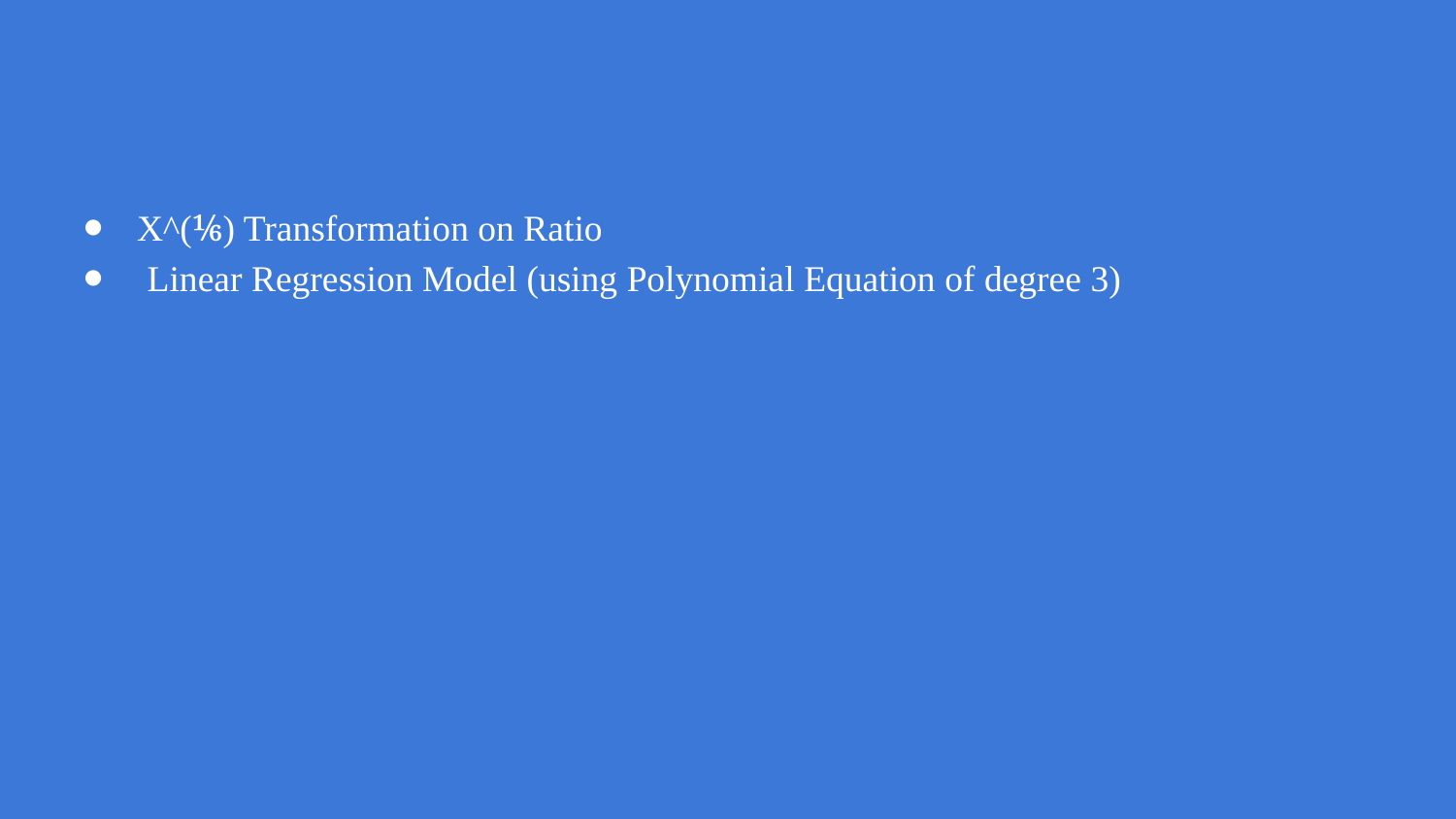

X^(⅙) Transformation on Ratio
 Linear Regression Model (using Polynomial Equation of degree 3)